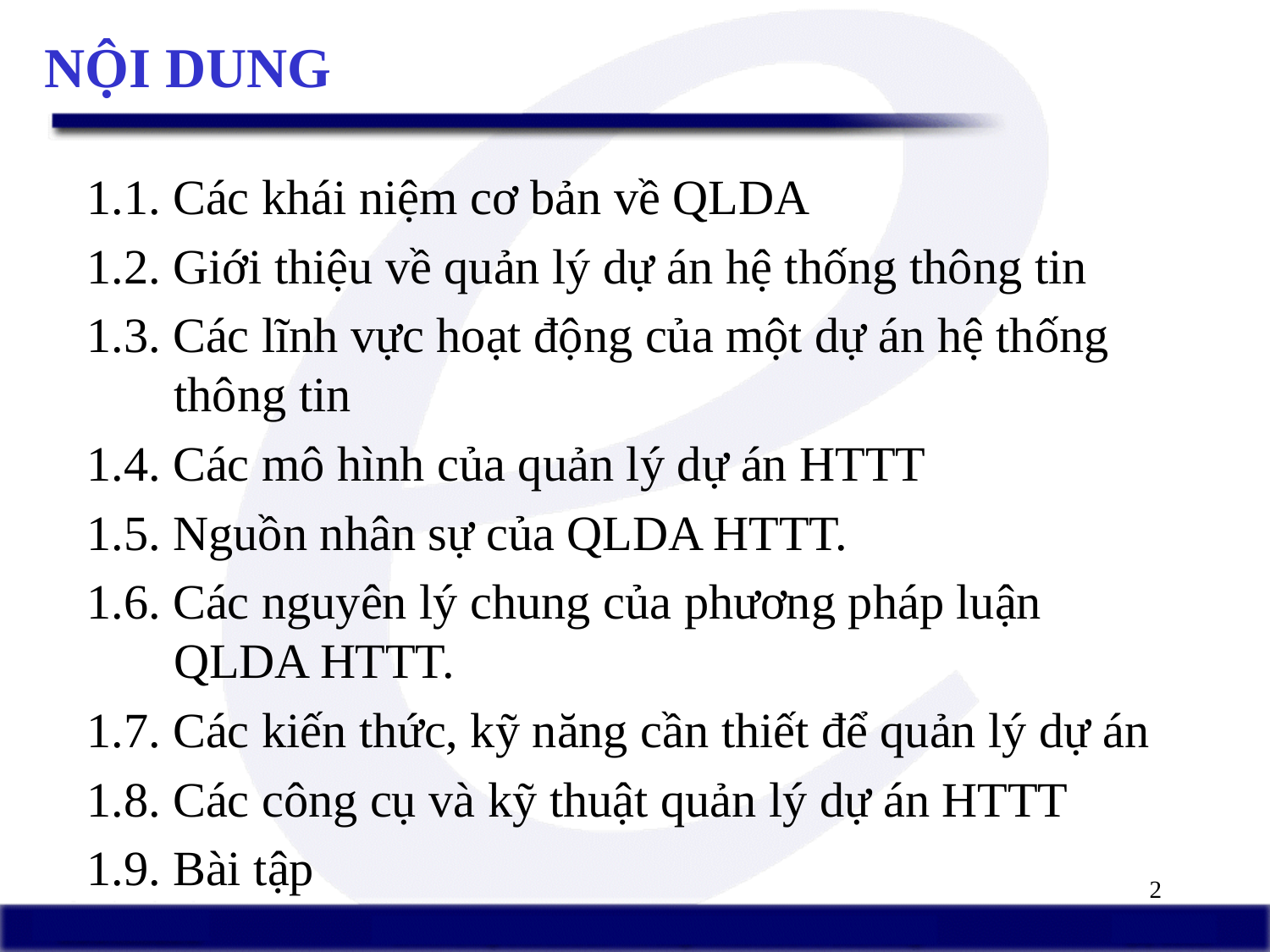

# NỘI DUNG
1.1. Các khái niệm cơ bản về QLDA
1.2. Giới thiệu về quản lý dự án hệ thống thông tin
1.3. Các lĩnh vực hoạt động của một dự án hệ thống thông tin
1.4. Các mô hình của quản lý dự án HTTT
1.5. Nguồn nhân sự của QLDA HTTT.
1.6. Các nguyên lý chung của phương pháp luận QLDA HTTT.
1.7. Các kiến thức, kỹ năng cần thiết để quản lý dự án
1.8. Các công cụ và kỹ thuật quản lý dự án HTTT
1.9. Bài tập

2